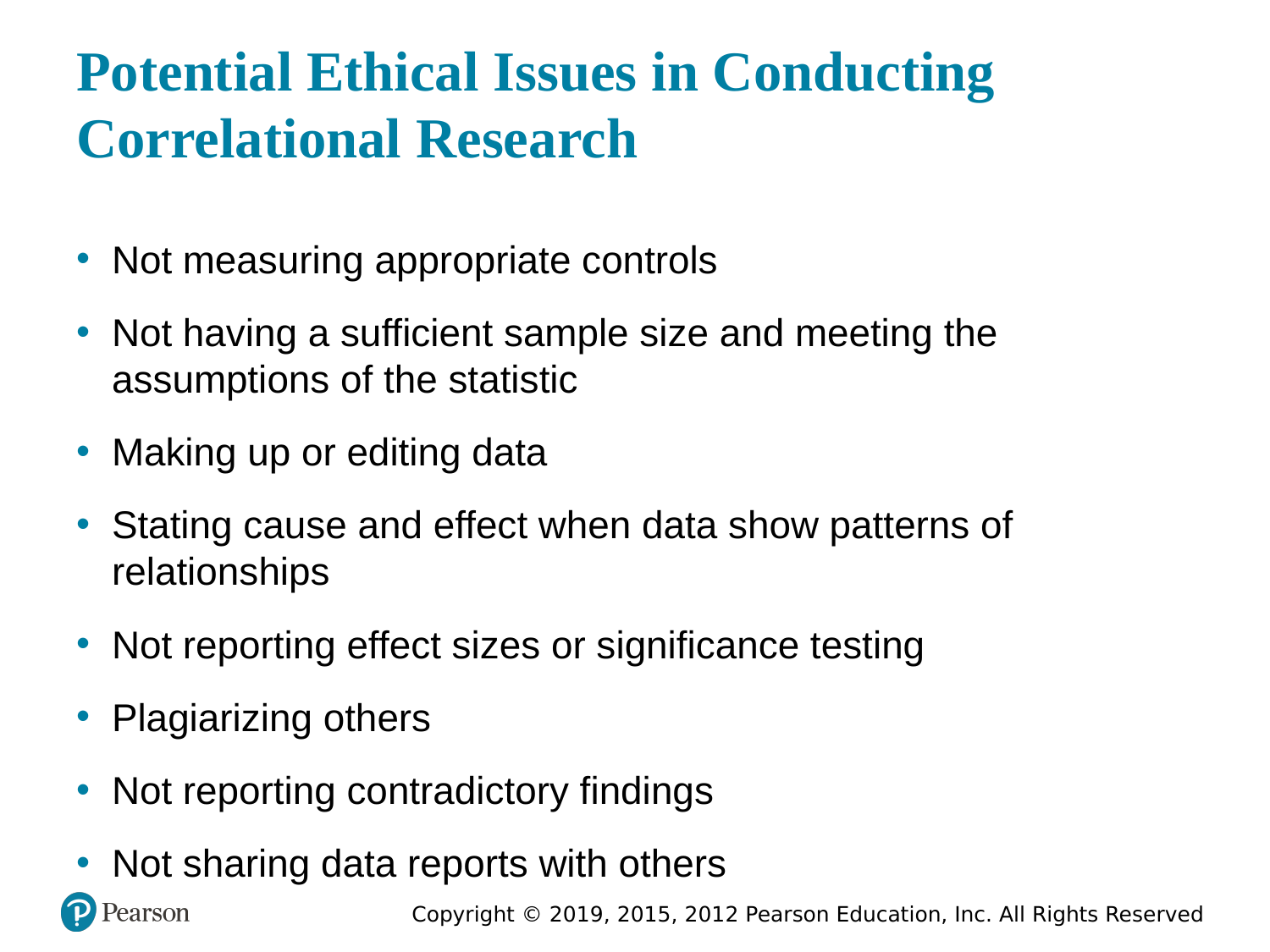

# Potential Ethical Issues in Conducting Correlational Research
Not measuring appropriate controls
Not having a sufficient sample size and meeting the assumptions of the statistic
Making up or editing data
Stating cause and effect when data show patterns of relationships
Not reporting effect sizes or significance testing
Plagiarizing others
Not reporting contradictory findings
Not sharing data reports with others